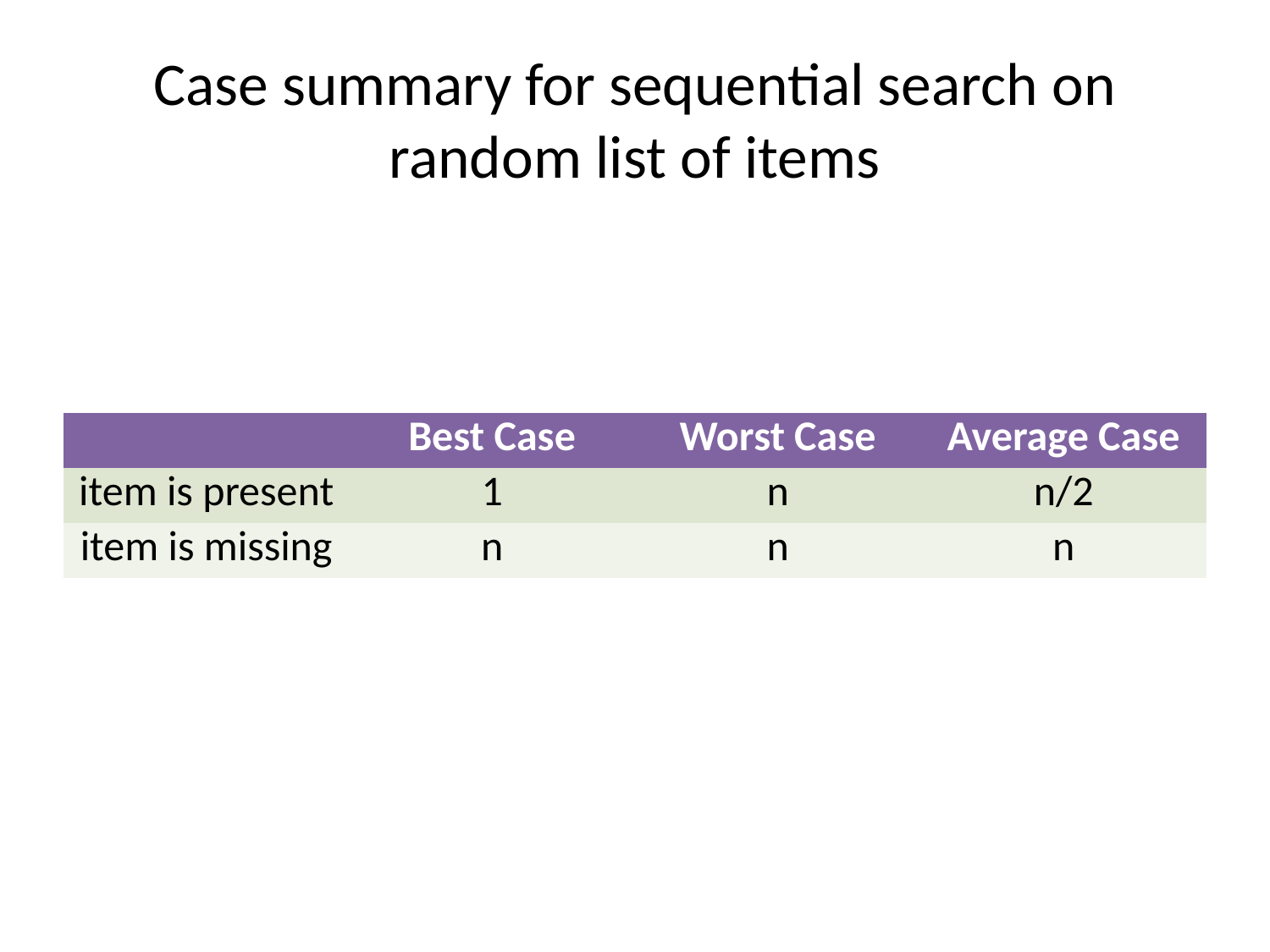

# Case summary for sequential search on random list of items
|  | Best Case | Worst Case | Average Case |
| --- | --- | --- | --- |
| item is present | 1 | n | n/2 |
| item is missing | n | n | n |